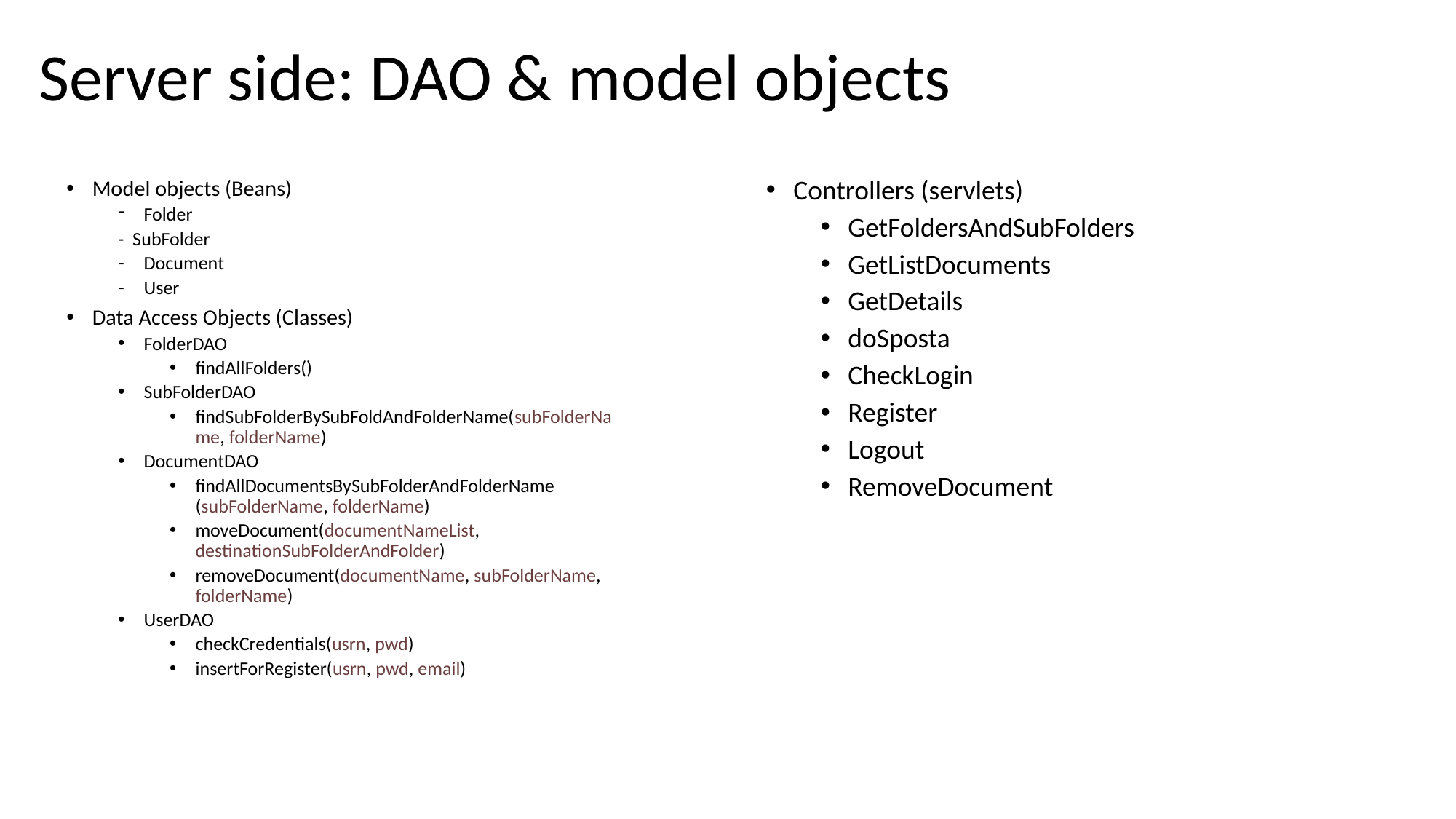

# Server side: DAO & model objects
Controllers (servlets)
GetFoldersAndSubFolders
GetListDocuments
GetDetails
doSposta
CheckLogin
Register
Logout
RemoveDocument

Model objects (Beans)
Folder
-  SubFolder
Document
User
Data Access Objects (Classes)
FolderDAO
findAllFolders()
SubFolderDAO
findSubFolderBySubFoldAndFolderName(subFolderName, folderName)
DocumentDAO
findAllDocumentsBySubFolderAndFolderName (subFolderName, folderName)
moveDocument(documentNameList,   destinationSubFolderAndFolder)
removeDocument(documentName, subFolderName,  folderName)
UserDAO
checkCredentials(usrn, pwd)
insertForRegister(usrn, pwd, email)